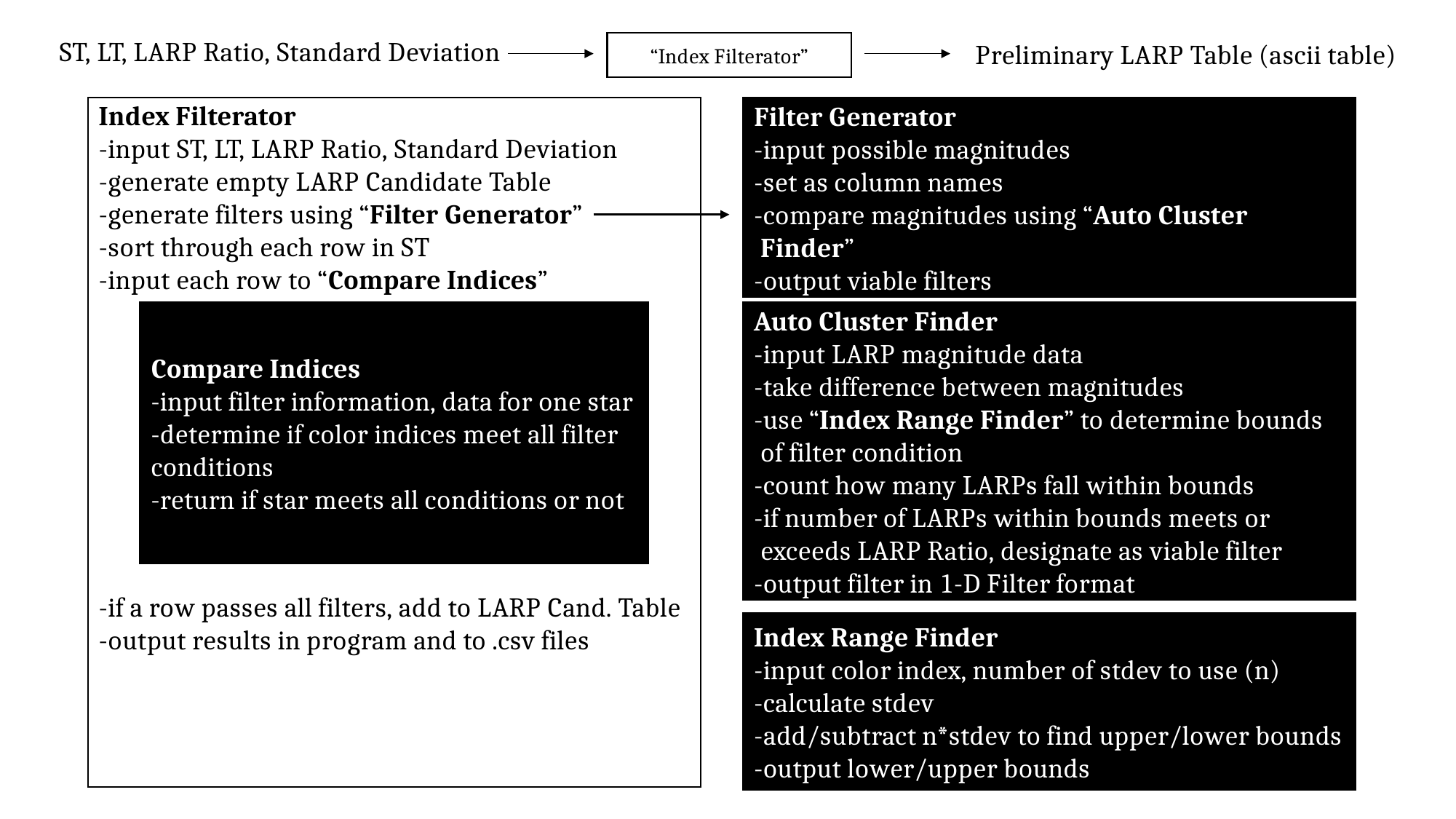

ST, LT, LARP Ratio, Standard Deviation
Preliminary LARP Table (ascii table)
“Index Filterator”
Index Filterator
-input ST, LT, LARP Ratio, Standard Deviation
-generate empty LARP Candidate Table
-generate filters using “Filter Generator”
-sort through each row in ST
-input each row to “Compare Indices”

-if a row passes all filters, add to LARP Cand. Table
-output results in program and to .csv files

Filter Generator
-input possible magnitudes
-set as column names
-compare magnitudes using “Auto Cluster Finder”
-output viable filters
Compare Indices
-input filter information, data for one star
-determine if color indices meet all filter conditions
-return if star meets all conditions or not
Auto Cluster Finder
-input LARP magnitude data
-take difference between magnitudes
-use “Index Range Finder” to determine bounds of filter condition
-count how many LARPs fall within bounds
-if number of LARPs within bounds meets or exceeds LARP Ratio, designate as viable filter
-output filter in 1-D Filter format
Index Range Finder
-input color index, number of stdev to use (n)
-calculate stdev
-add/subtract n*stdev to find upper/lower bounds
-output lower/upper bounds